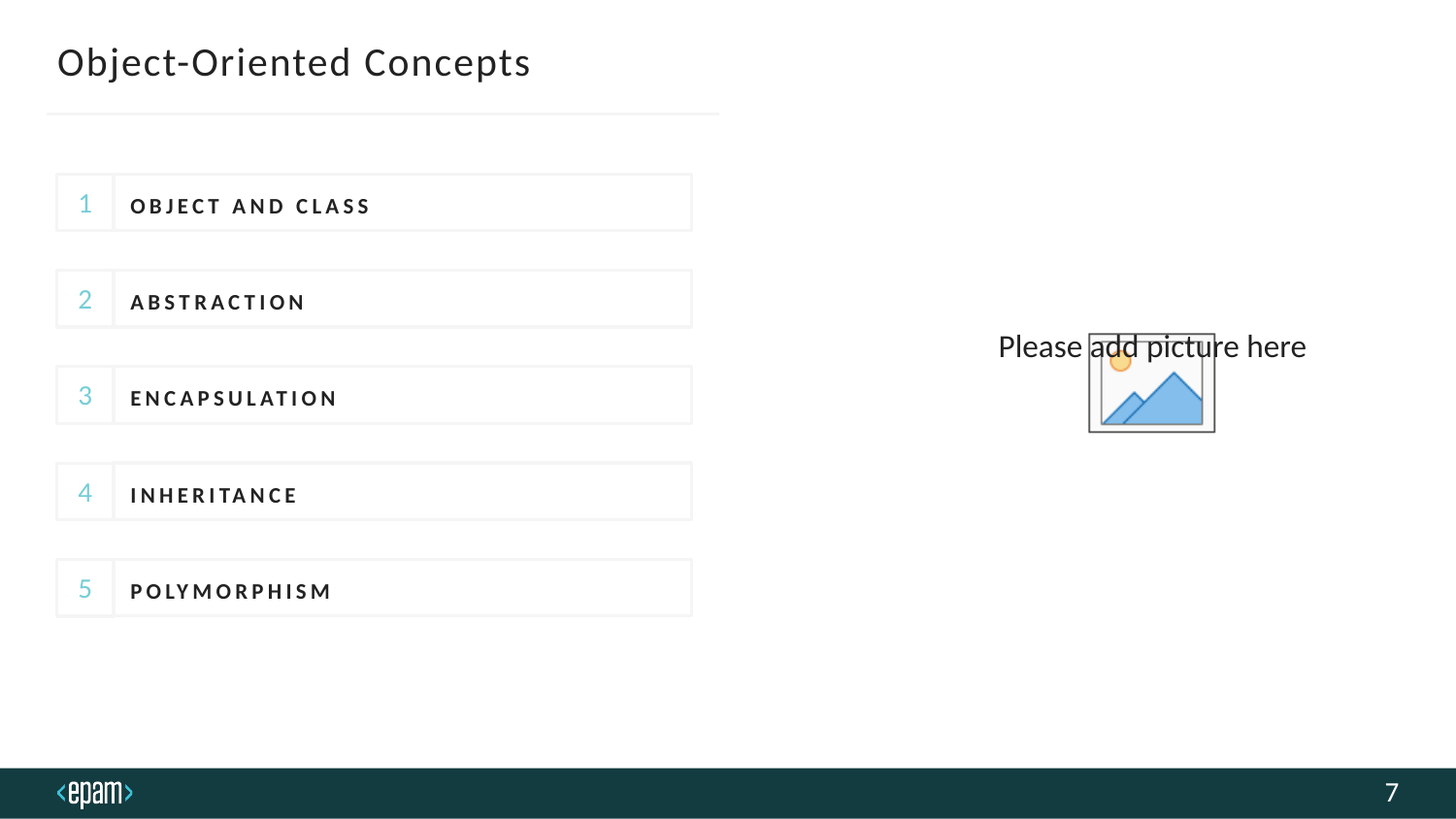

# Object-Oriented Concepts
1
Object and Class
Abstraction
2
Encapsulation
3
Inheritance
4
Polymorphism
5
7